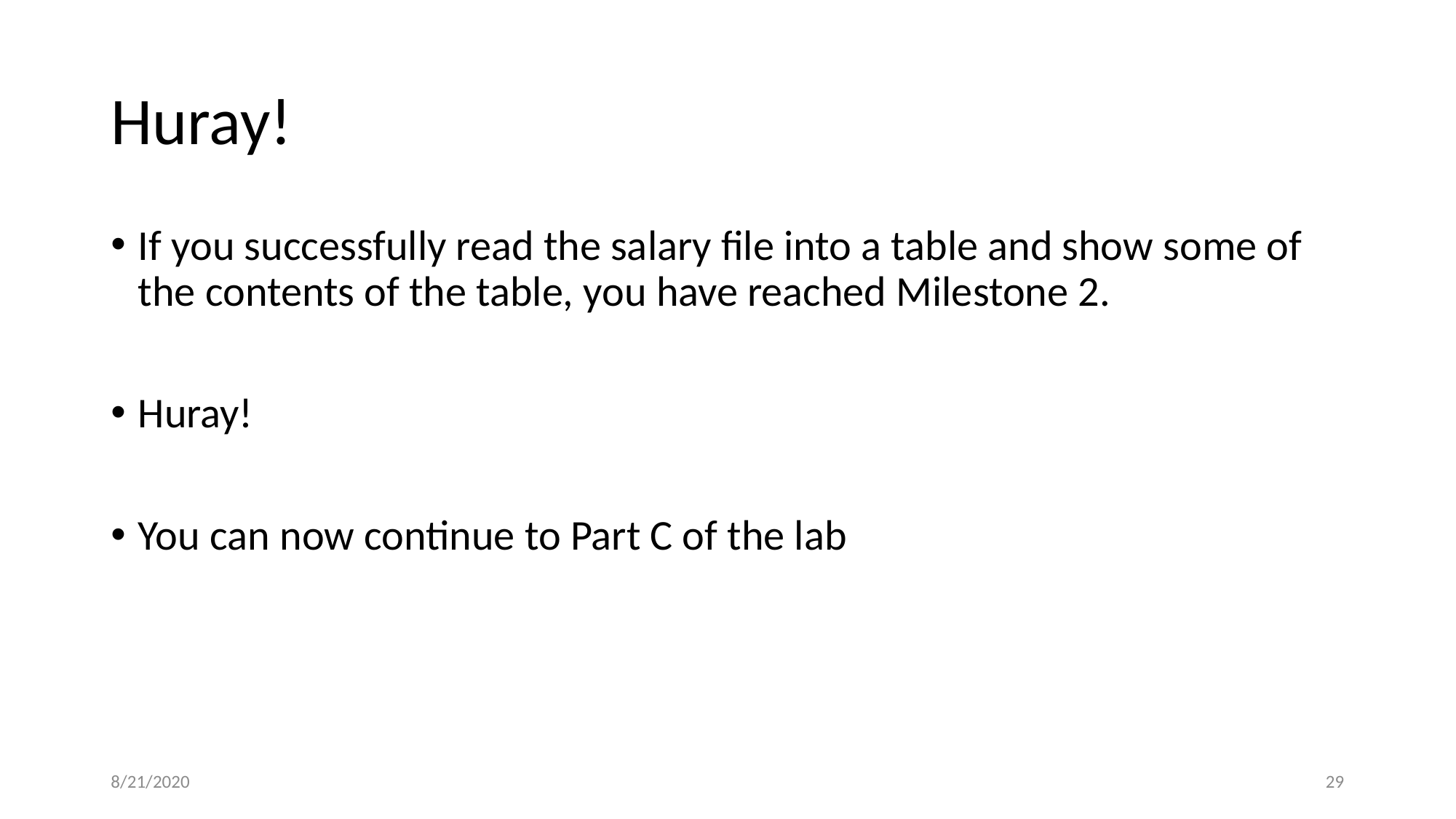

# Huray!
If you successfully read the salary file into a table and show some of the contents of the table, you have reached Milestone 2.

Huray!

You can now continue to Part C of the lab
8/21/2020
29